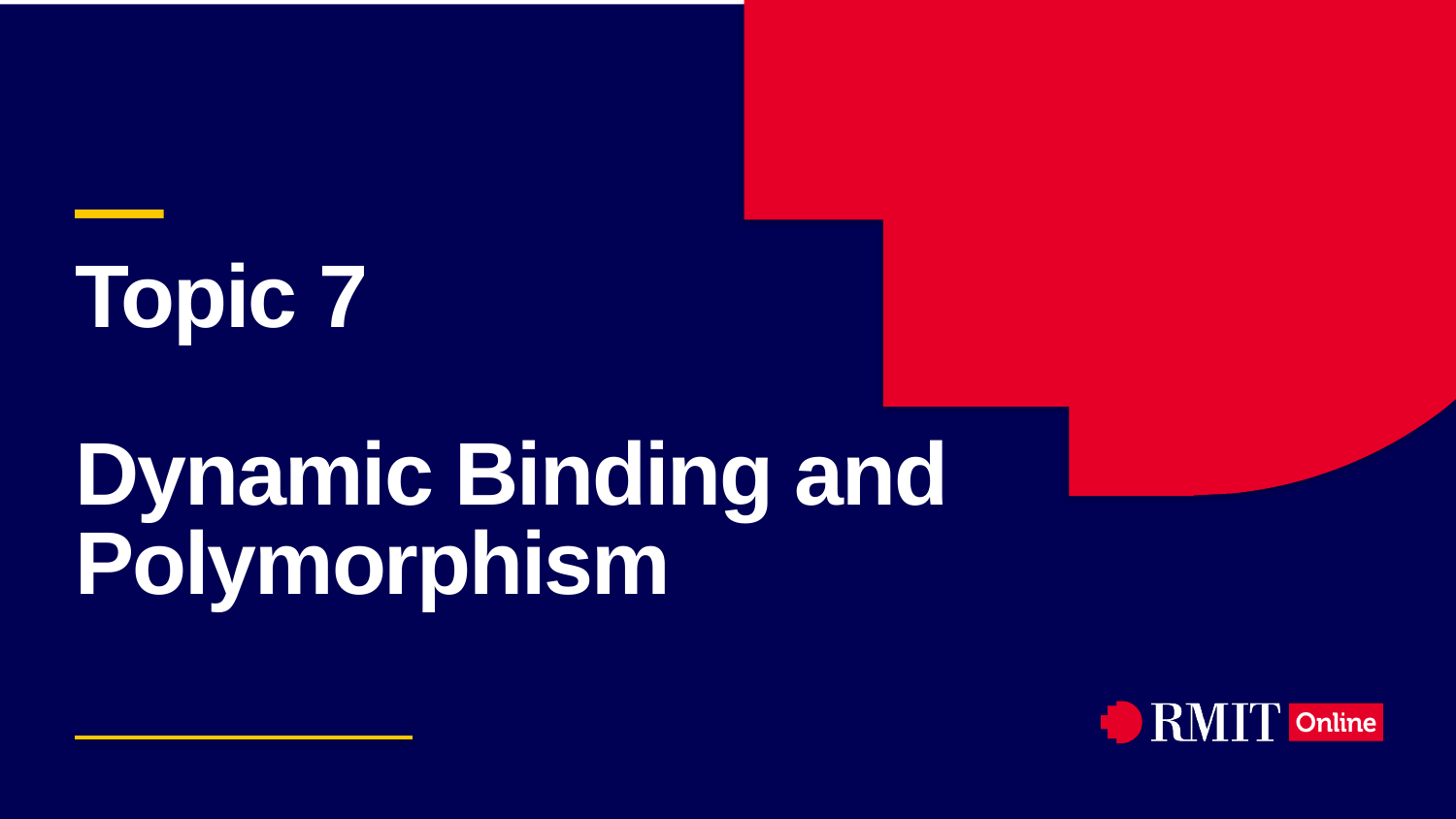

# — Topic 7 Dynamic Binding and Polymorphism